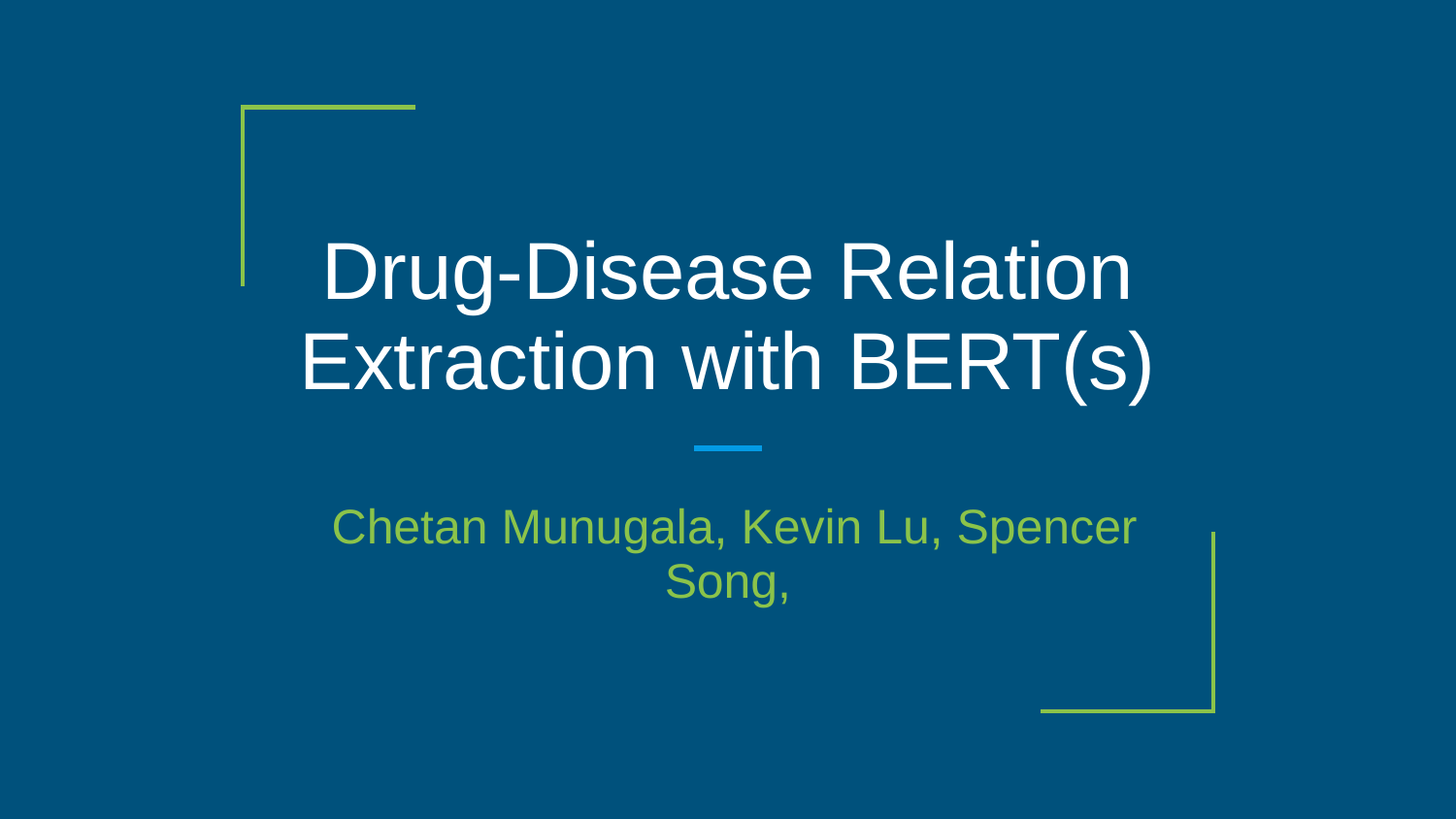

# Drug-Disease Relation Extraction with BERT(s)
 Chetan Munugala, Kevin Lu, Spencer Song,